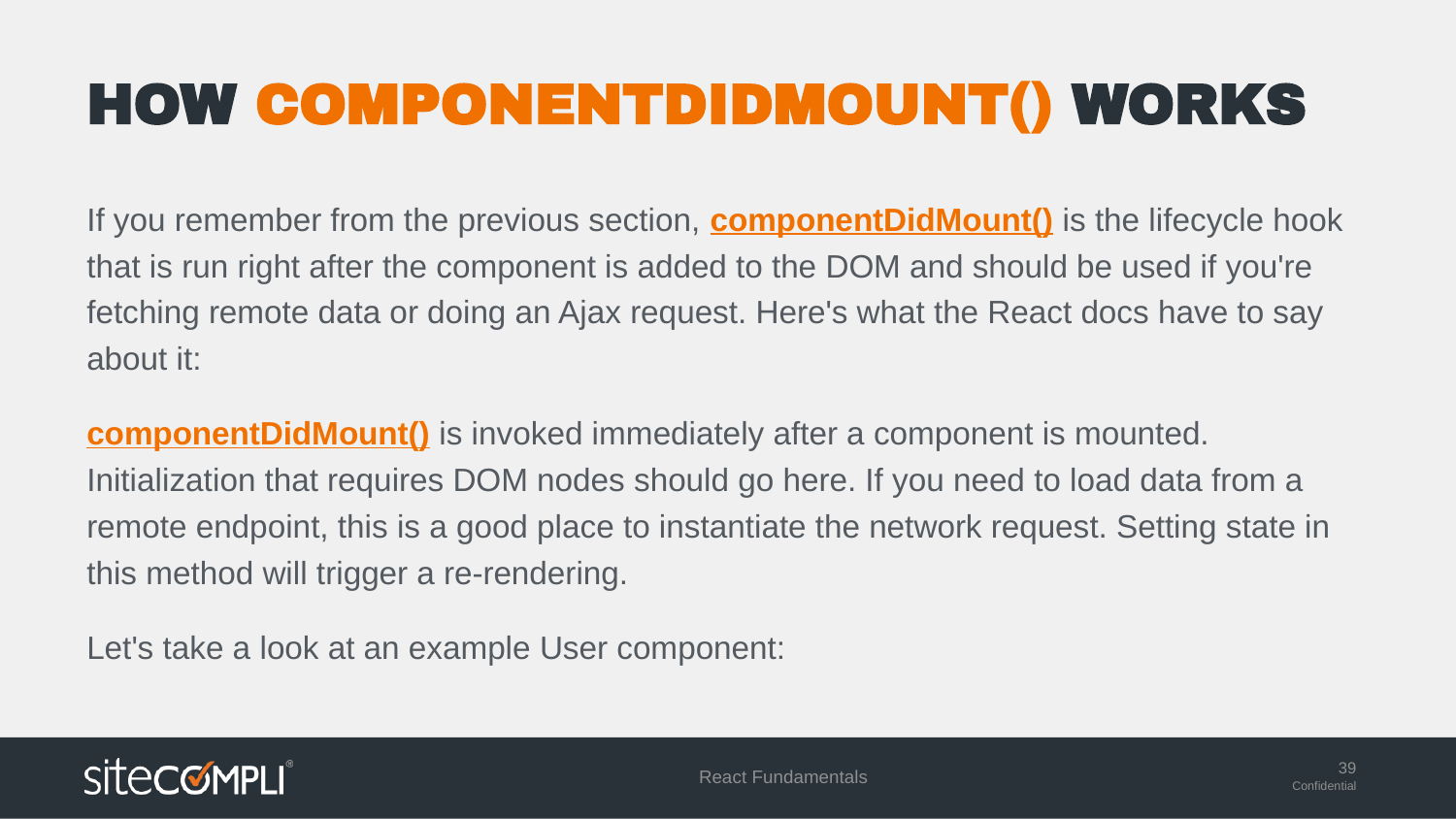

# How componentDidMount() Works
If you remember from the previous section, componentDidMount() is the lifecycle hook that is run right after the component is added to the DOM and should be used if you're fetching remote data or doing an Ajax request. Here's what the React docs have to say about it:
componentDidMount() is invoked immediately after a component is mounted. Initialization that requires DOM nodes should go here. If you need to load data from a remote endpoint, this is a good place to instantiate the network request. Setting state in this method will trigger a re-rendering.
Let's take a look at an example User component:
React Fundamentals
39